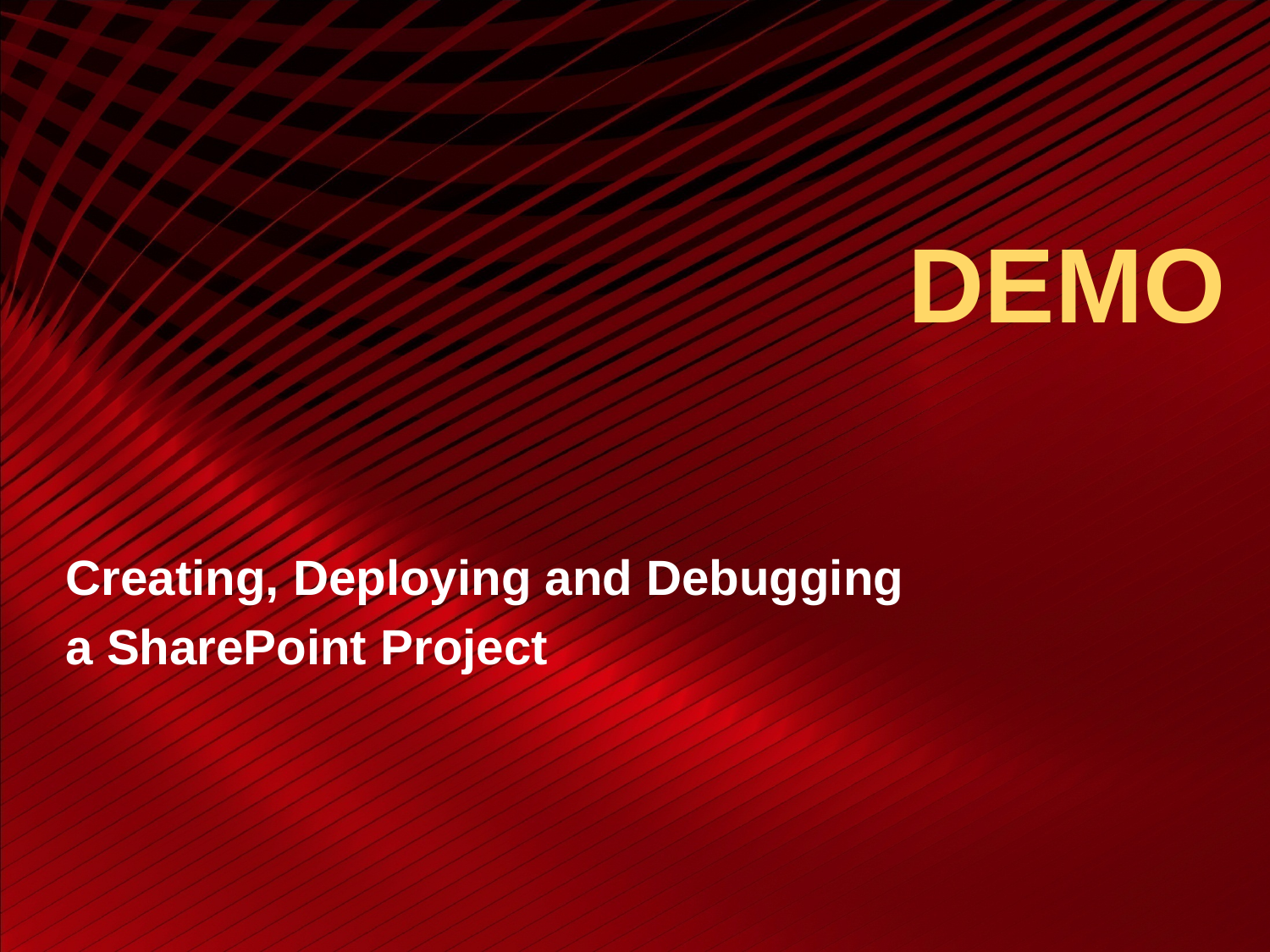

# DEMO
Creating, Deploying and Debugging
a SharePoint Project